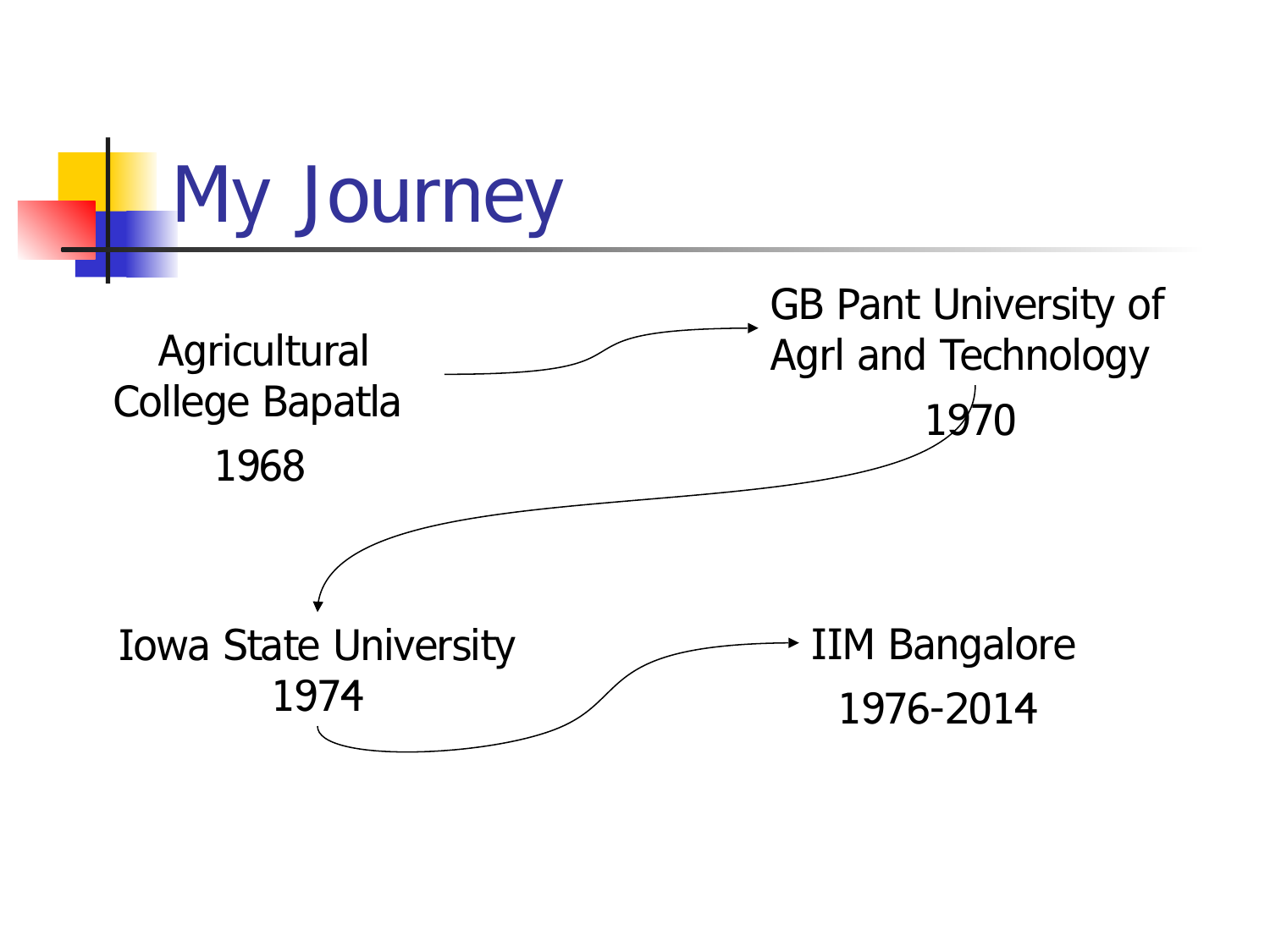

# My Journey
GB Pant University of Agrl and Technology
Agricultural College Bapatla
1970
1968
IIM Bangalore
Iowa State University
1974
1976-2014